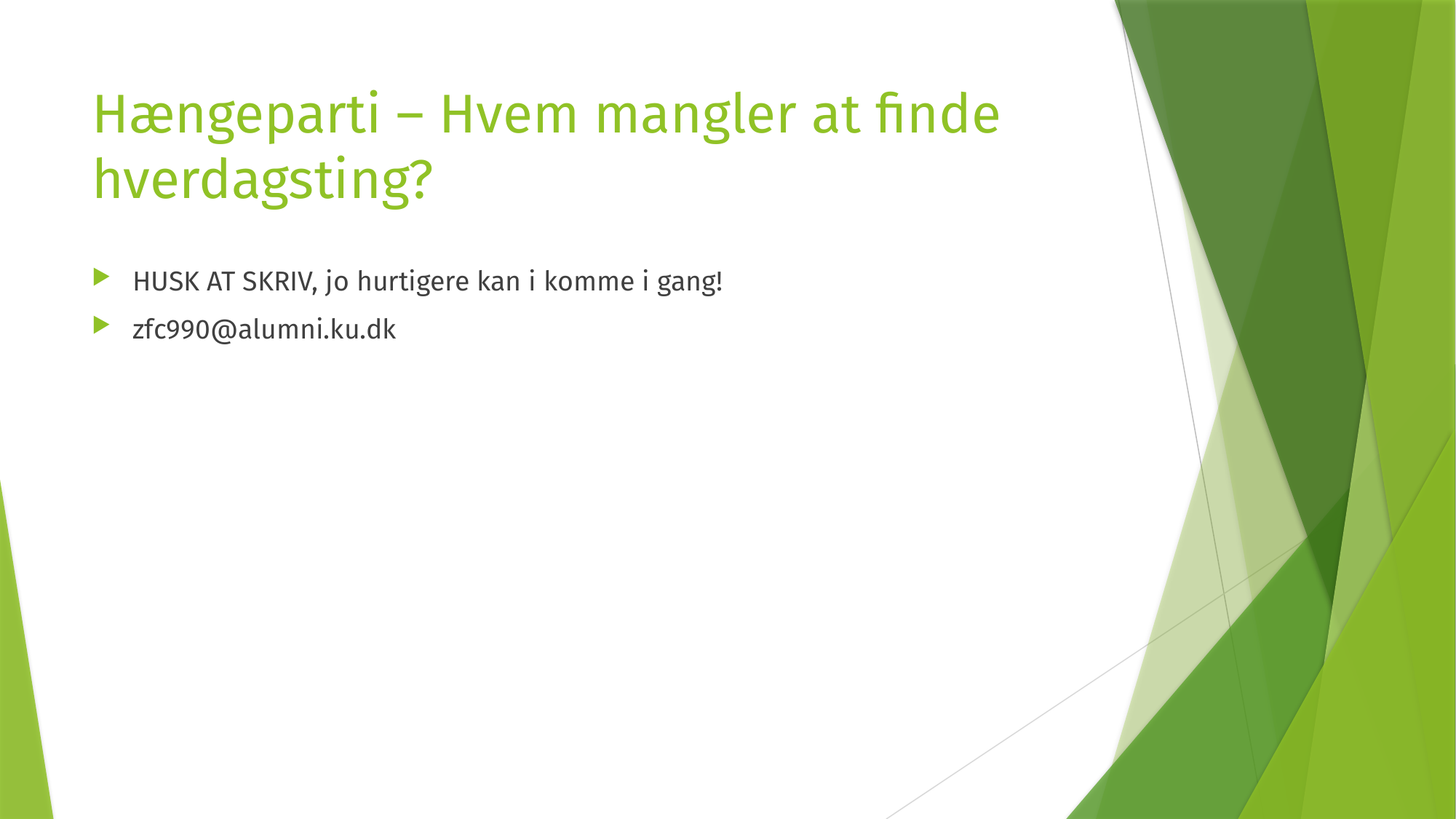

# Hængeparti – Hvem mangler at finde hverdagsting?
HUSK AT SKRIV, jo hurtigere kan i komme i gang!
zfc990@alumni.ku.dk